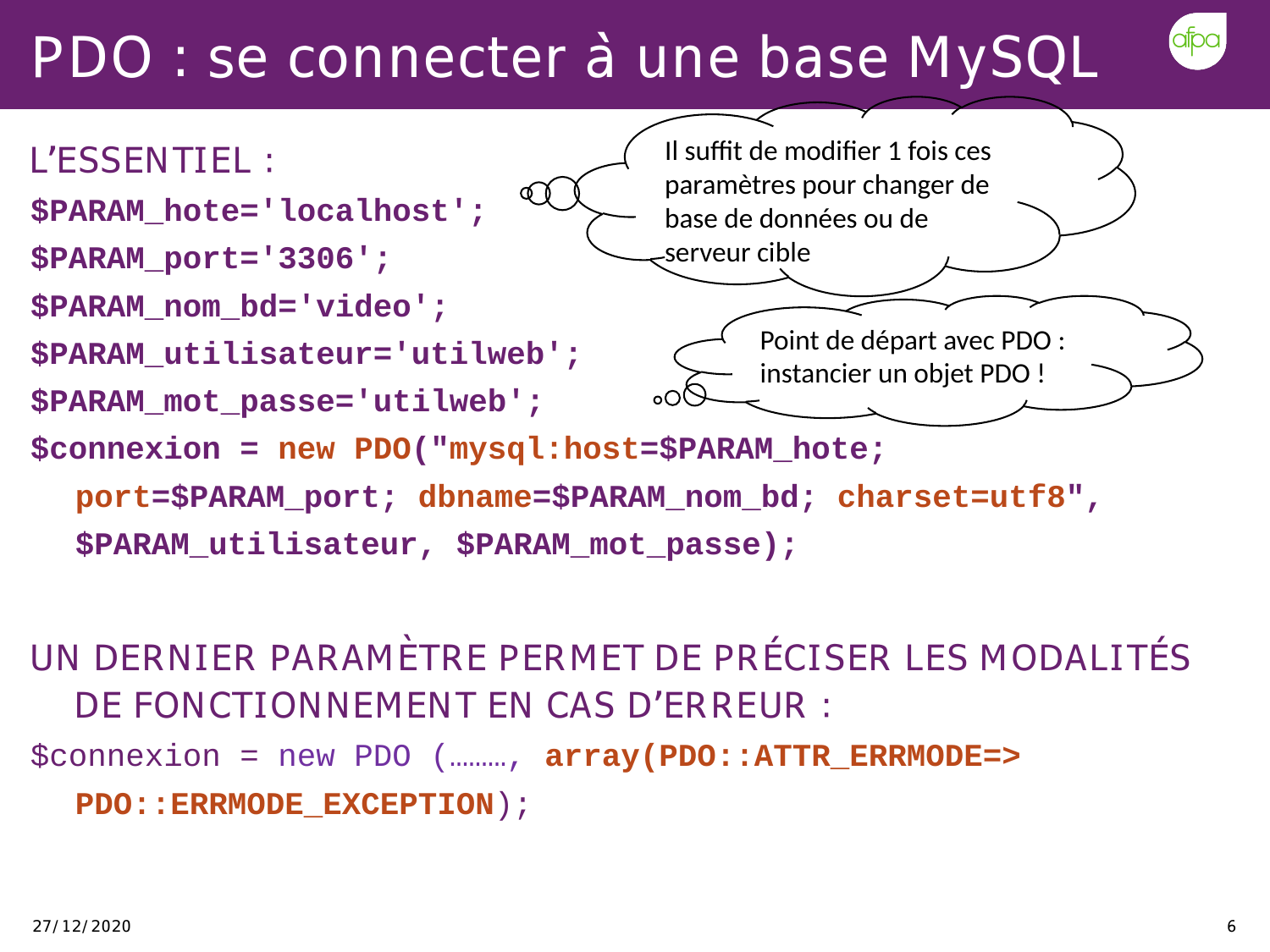

# PDO : se connecter à une base MySQL
Il suffit de modifier 1 fois ces paramètres pour changer de base de données ou de serveur cible
L’essentiel :
$PARAM_hote='localhost';
$PARAM_port='3306';
$PARAM_nom_bd='video';
$PARAM_utilisateur='utilweb';
$PARAM_mot_passe='utilweb';
$connexion = new PDO("mysql:host=$PARAM_hote; port=$PARAM_port; dbname=$PARAM_nom_bd; charset=utf8",
	$PARAM_utilisateur, $PARAM_mot_passe);

Un dernier paramètre permet de préciser les modalités de fonctionnement en cas d’erreur :
$connexion = new PDO (………, array(PDO::ATTR_ERRMODE=> PDO::ERRMODE_EXCEPTION);
Point de départ avec PDO : instancier un objet PDO !
27/12/2020
6